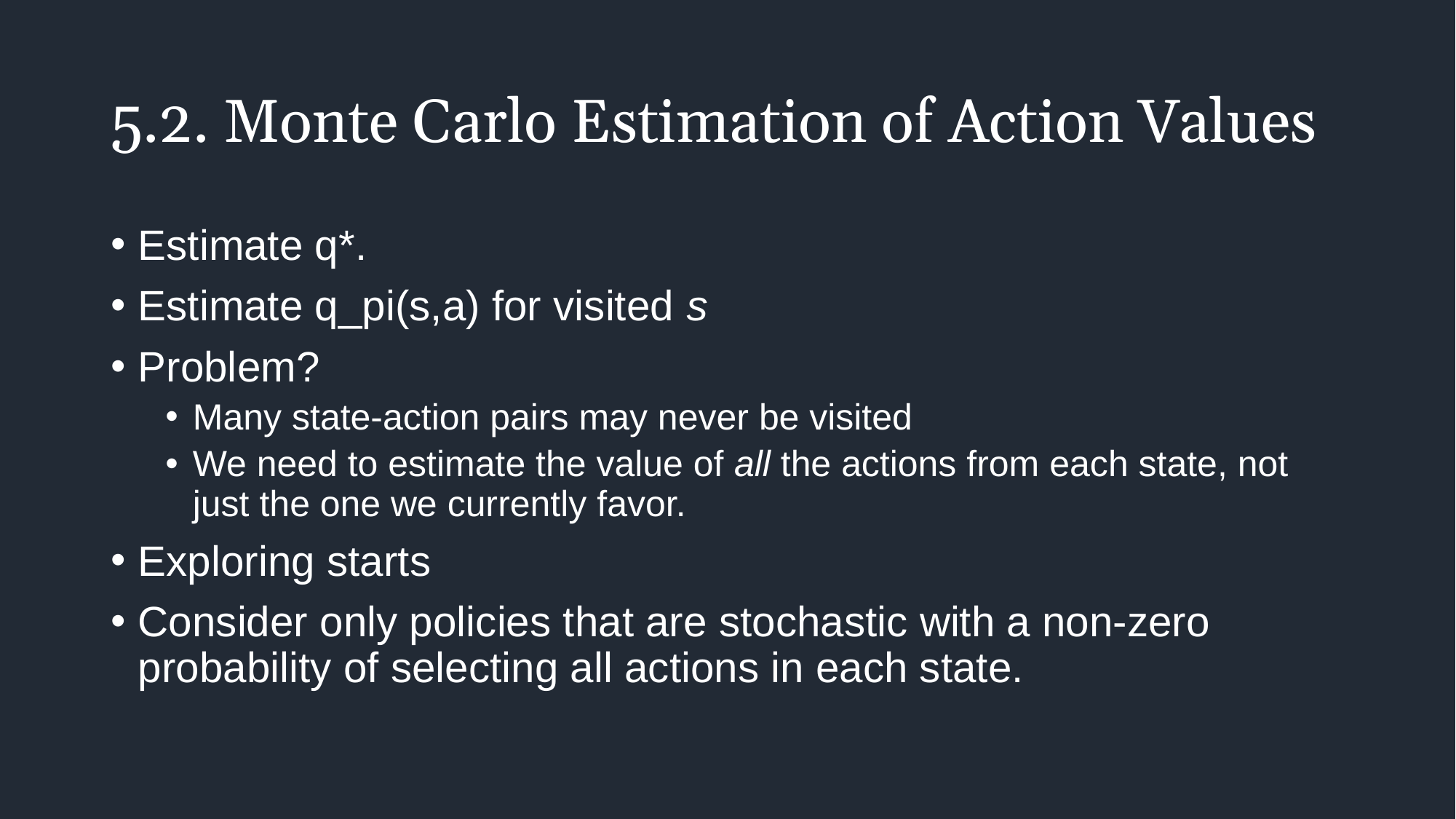

# 5.2. Monte Carlo Estimation of Action Values
Estimate q*.
Estimate q_pi(s,a) for visited s
Problem?
Many state-action pairs may never be visited
We need to estimate the value of all the actions from each state, not just the one we currently favor.
Exploring starts
Consider only policies that are stochastic with a non-zero probability of selecting all actions in each state.